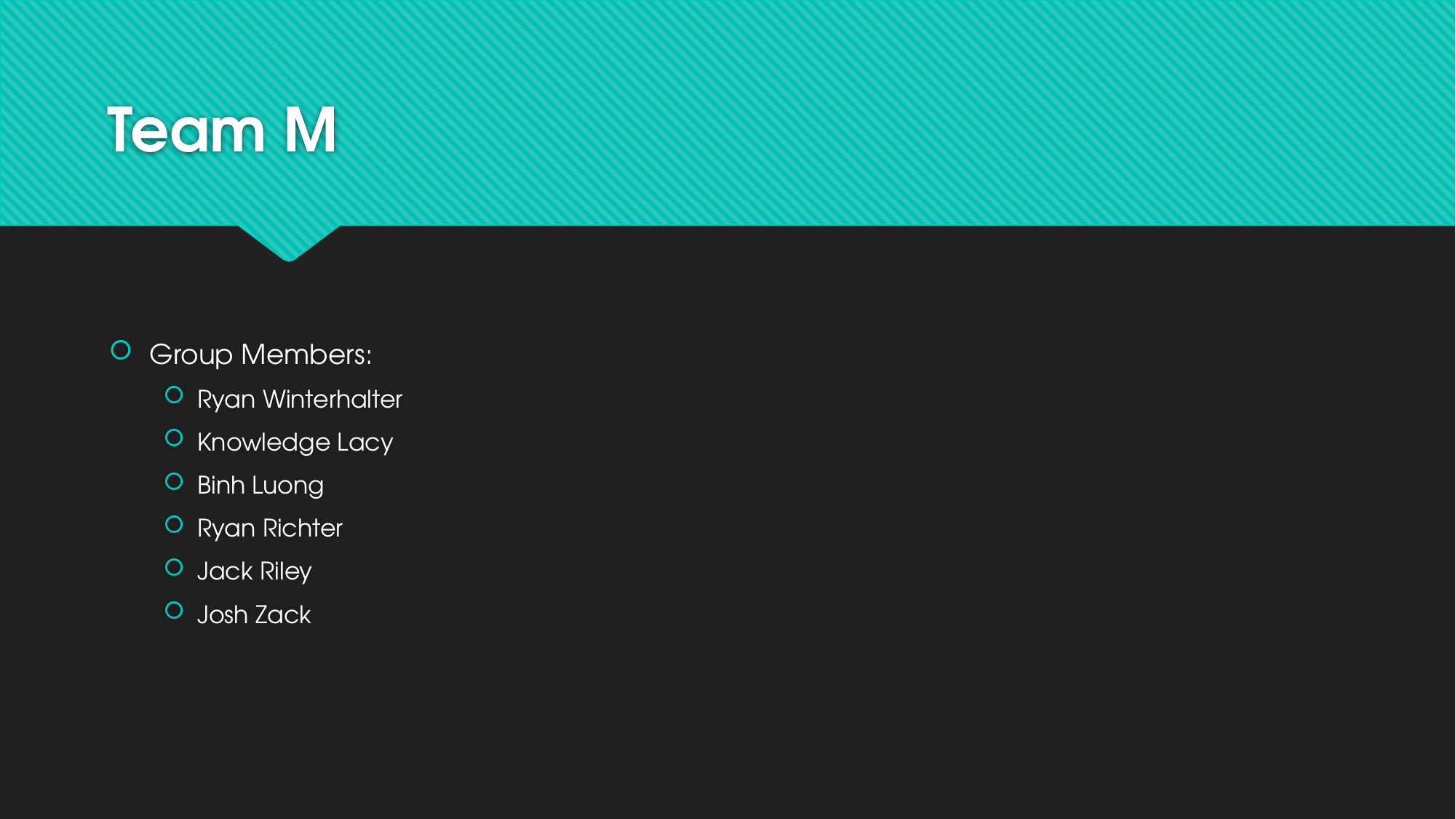

# Team M
Group Members:
Ryan Winterhalter
Knowledge Lacy
Binh Luong
Ryan Richter
Jack Riley
Josh Zack